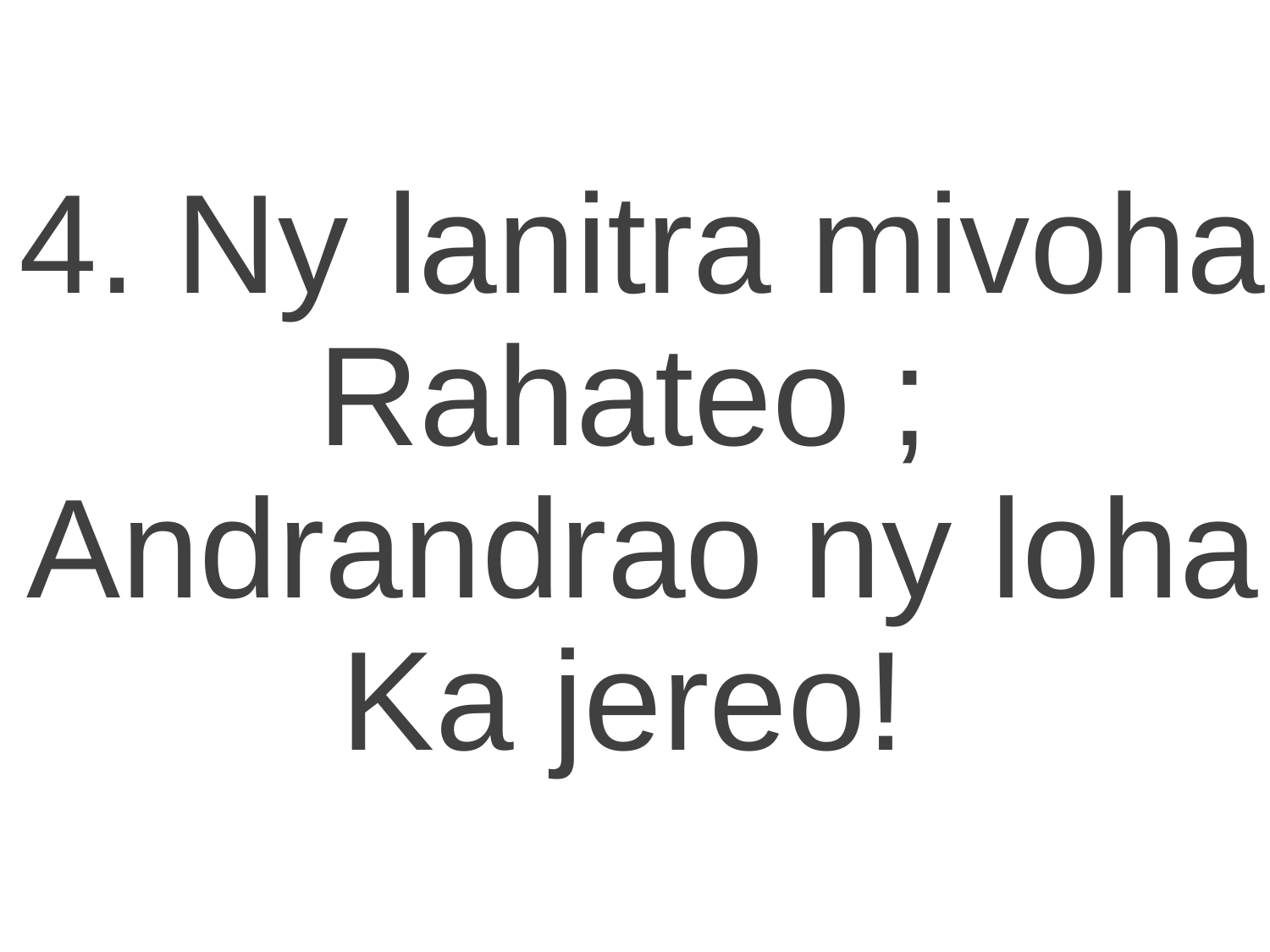

4. Ny lanitra mivoha
Rahateo ;
Andrandrao ny loha
Ka jereo!